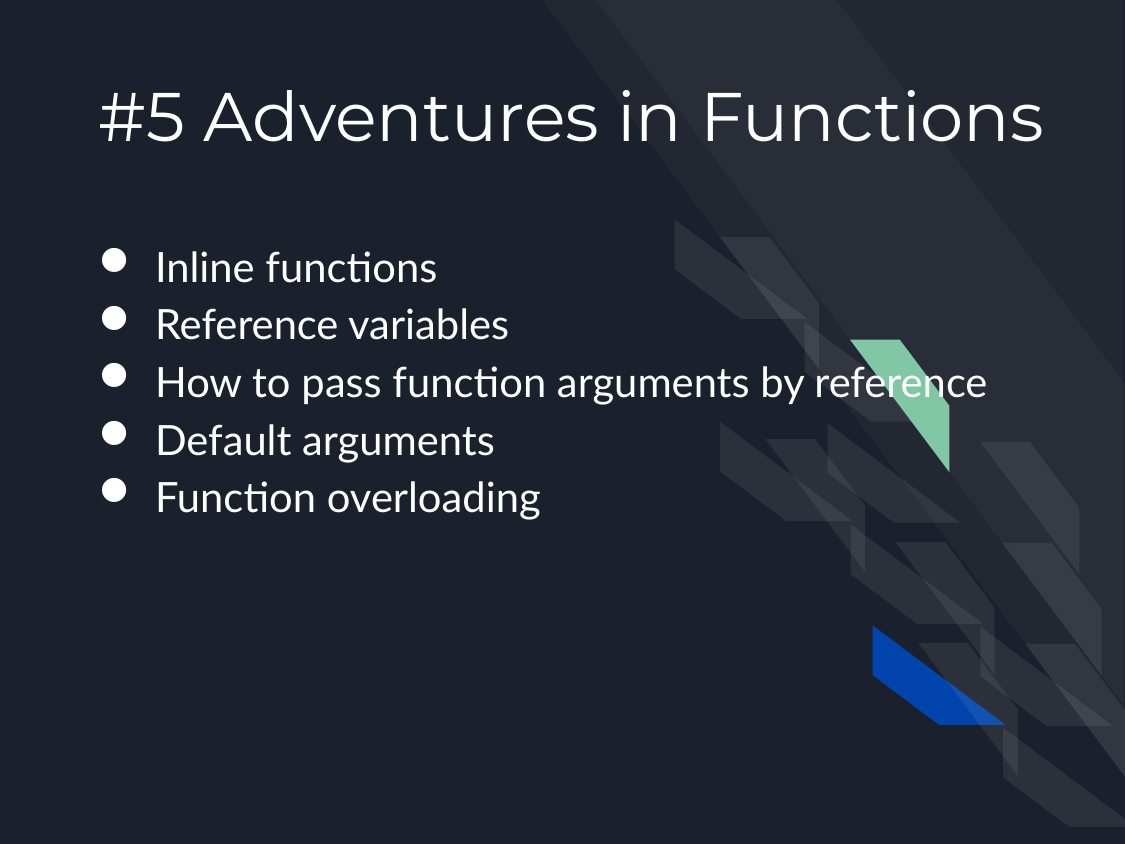

# #5 Adventures in Functions
Inline functions
Reference variables
How to pass function arguments by reference
Default arguments
Function overloading